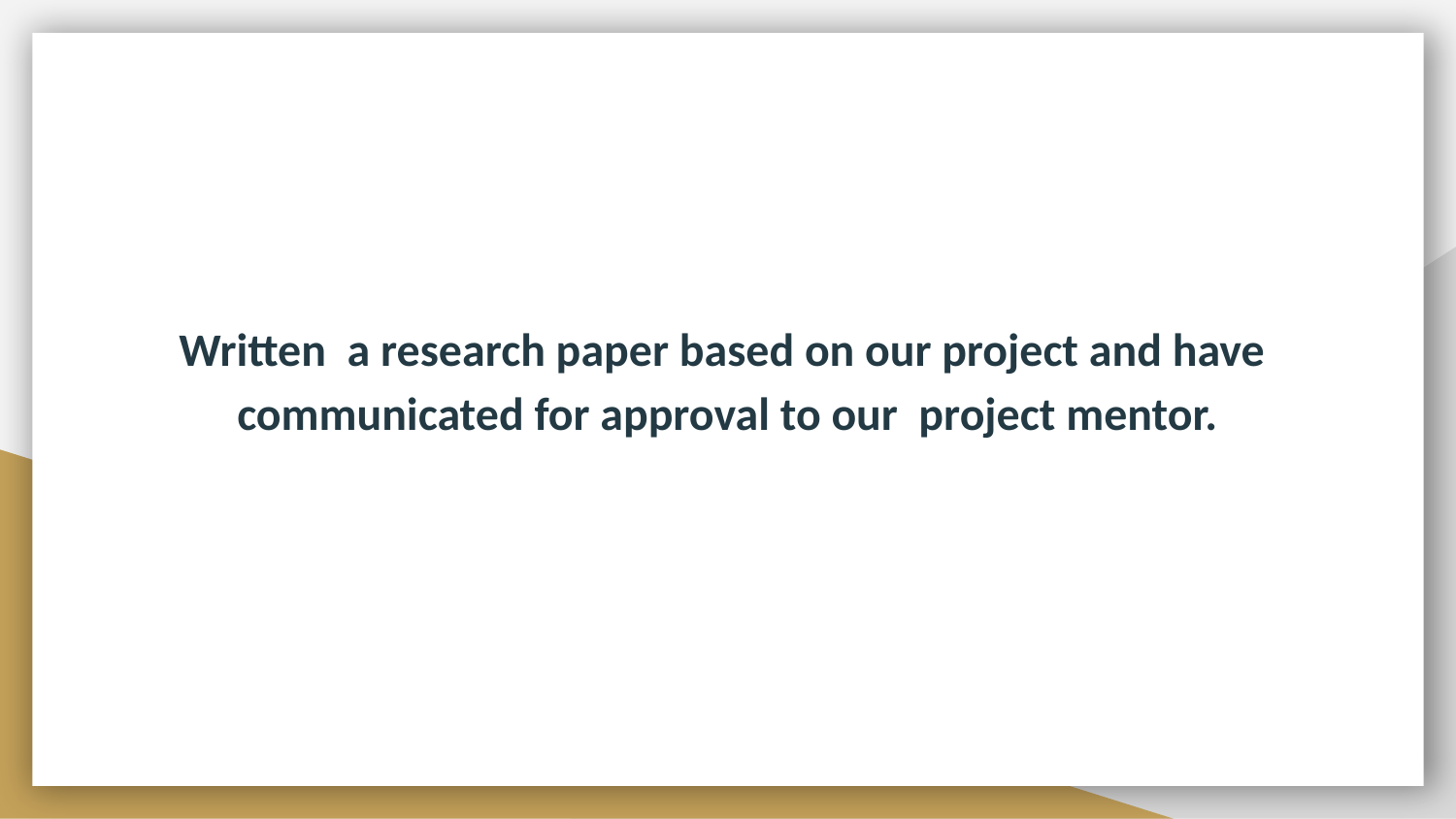

Written  a research paper based on our project and have  communicated for approval to our  project mentor.